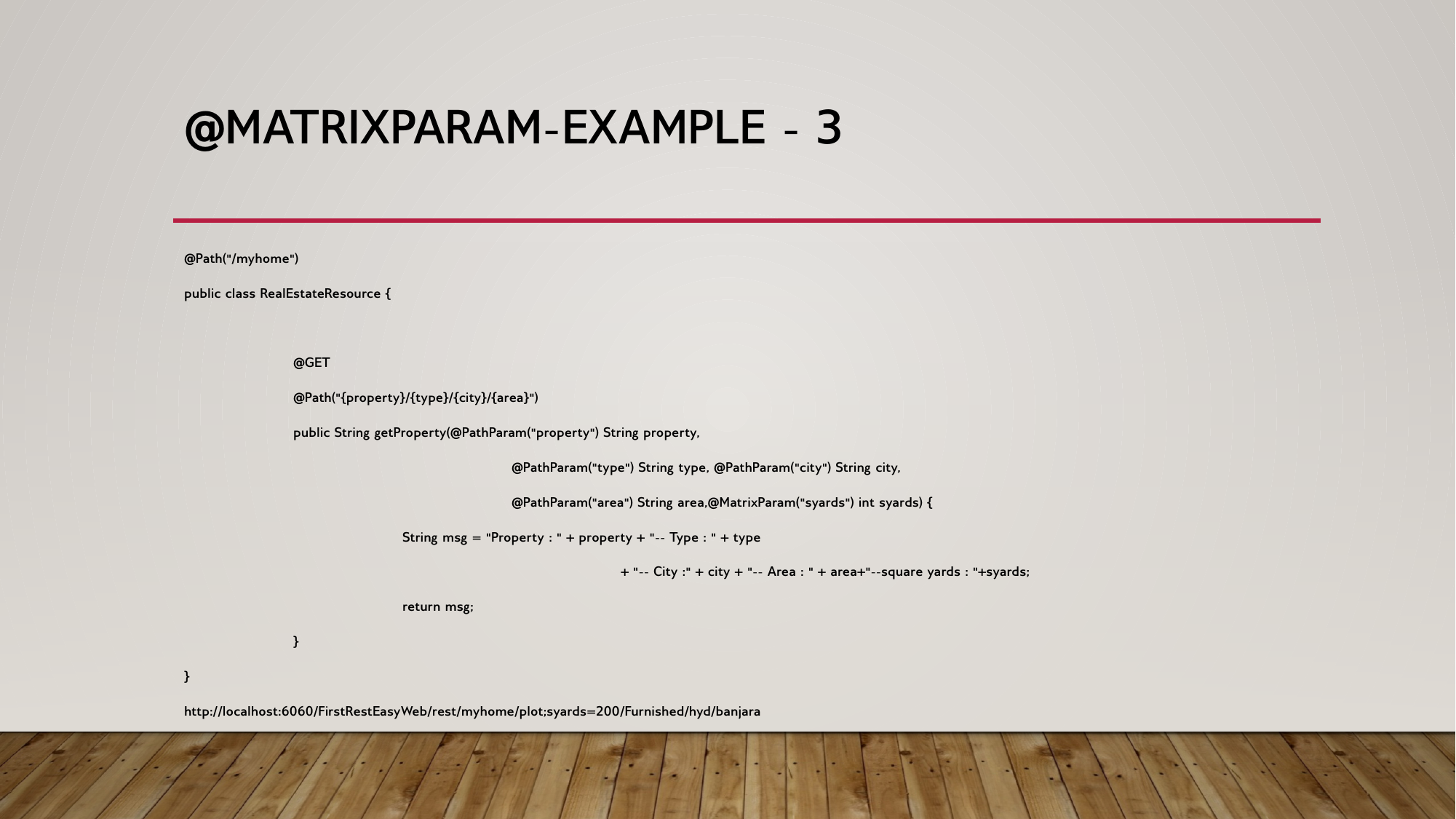

# @Matrixparam-example - 3
@Path("/myhome")
public class RealEstateResource {

	@GET
	@Path("{property}/{type}/{city}/{area}")
	public String getProperty(@PathParam("property") String property,
			@PathParam("type") String type, @PathParam("city") String city,
			@PathParam("area") String area,@MatrixParam("syards") int syards) {
		String msg = "Property : " + property + "-- Type : " + type
				+ "-- City :" + city + "-- Area : " + area+"--square yards : "+syards;
		return msg;
	}
}
http://localhost:6060/FirstRestEasyWeb/rest/myhome/plot;syards=200/Furnished/hyd/banjara